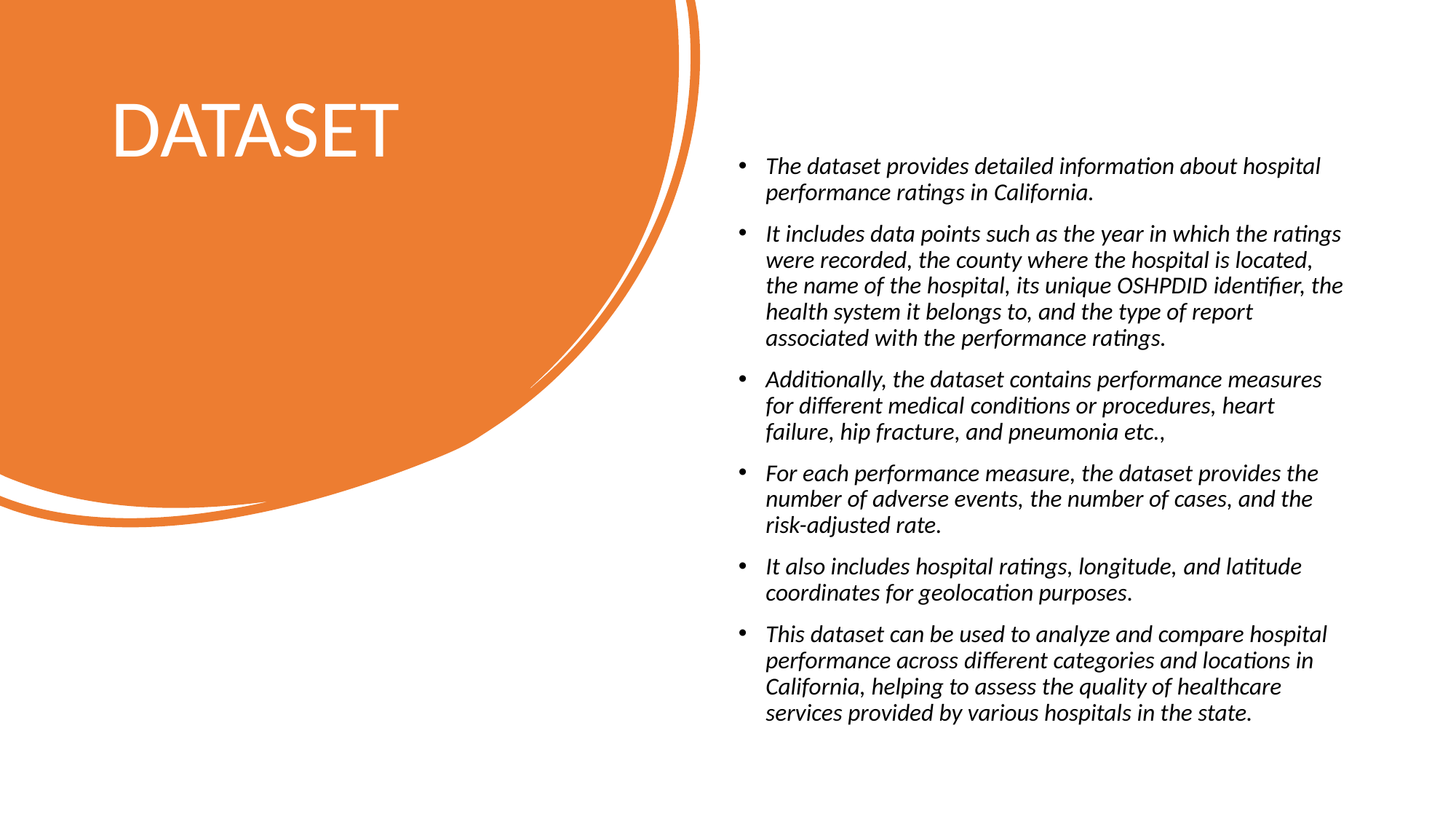

# DATASET
The dataset provides detailed information about hospital performance ratings in California.
It includes data points such as the year in which the ratings were recorded, the county where the hospital is located, the name of the hospital, its unique OSHPDID identifier, the health system it belongs to, and the type of report associated with the performance ratings.
Additionally, the dataset contains performance measures for different medical conditions or procedures, heart failure, hip fracture, and pneumonia etc.,
For each performance measure, the dataset provides the number of adverse events, the number of cases, and the risk-adjusted rate.
It also includes hospital ratings, longitude, and latitude coordinates for geolocation purposes.
This dataset can be used to analyze and compare hospital performance across different categories and locations in California, helping to assess the quality of healthcare services provided by various hospitals in the state.